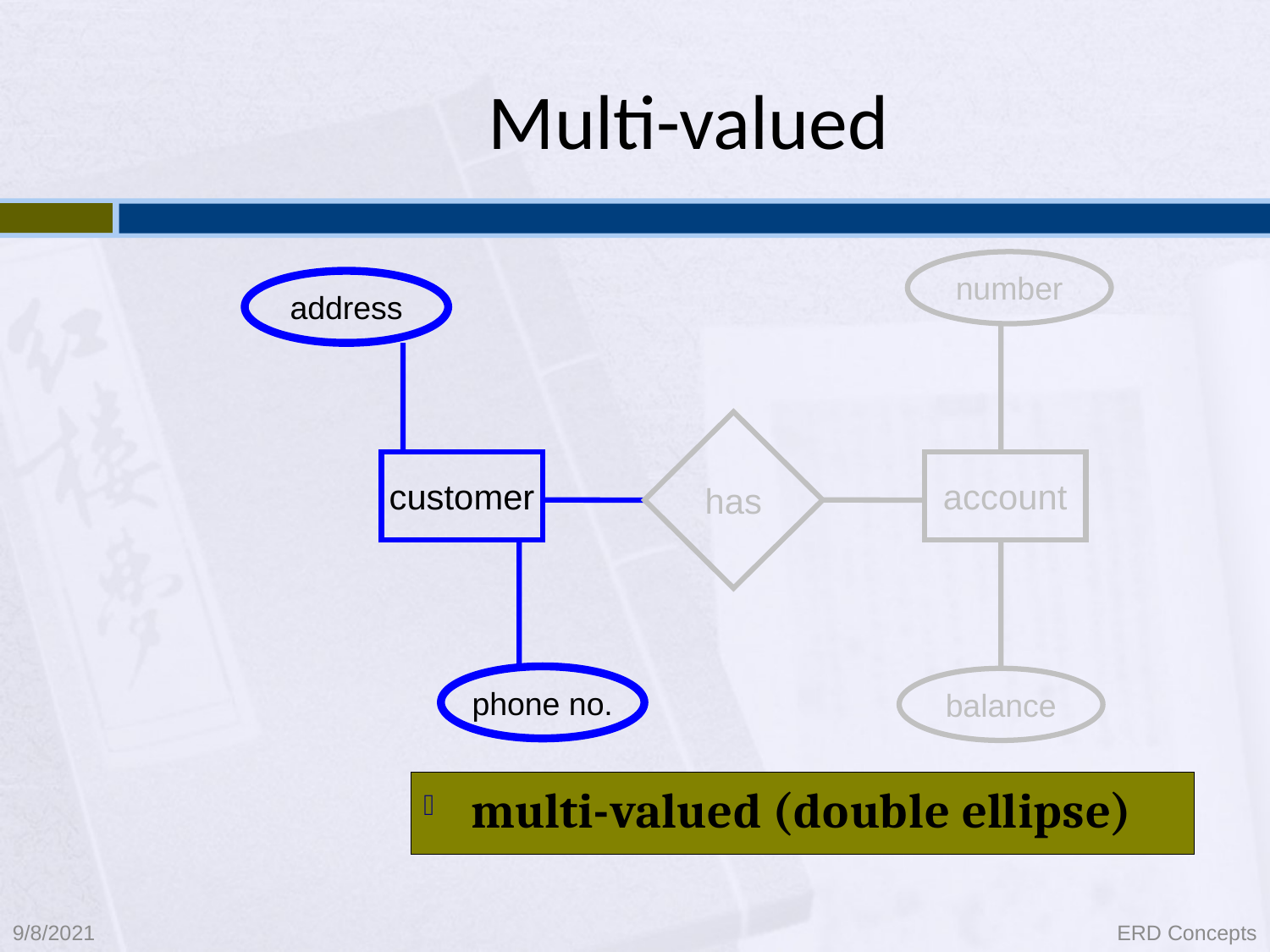

# Multi-valued
number

has
account

balance
address

customer

phone no.
multi-valued (double ellipse)
9/8/2021
ERD Concepts